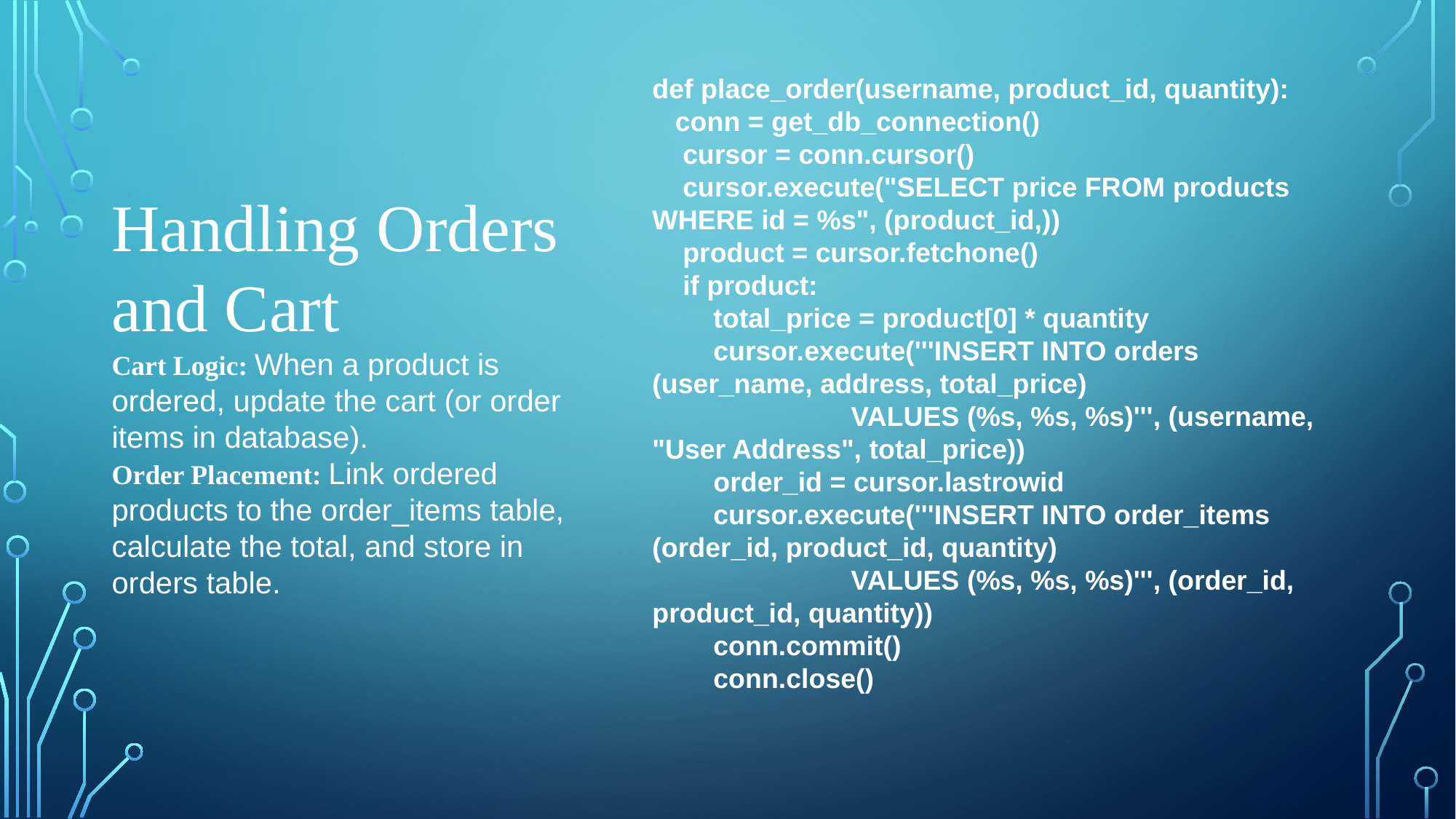

def place_order(username, product_id, quantity):
   conn = get_db_connection()
    cursor = conn.cursor()
    cursor.execute("SELECT price FROM products WHERE id = %s", (product_id,))
    product = cursor.fetchone()
    if product:
        total_price = product[0] * quantity
        cursor.execute('''INSERT INTO orders (user_name, address, total_price)
                          VALUES (%s, %s, %s)''', (username, "User Address", total_price))
        order_id = cursor.lastrowid
        cursor.execute('''INSERT INTO order_items (order_id, product_id, quantity)
                          VALUES (%s, %s, %s)''', (order_id, product_id, quantity))
        conn.commit()
        conn.close()
Handling Orders and Cart
Cart Logic: When a product is ordered, update the cart (or order items in database).
Order Placement: Link ordered products to the order_items table, calculate the total, and store in orders table.